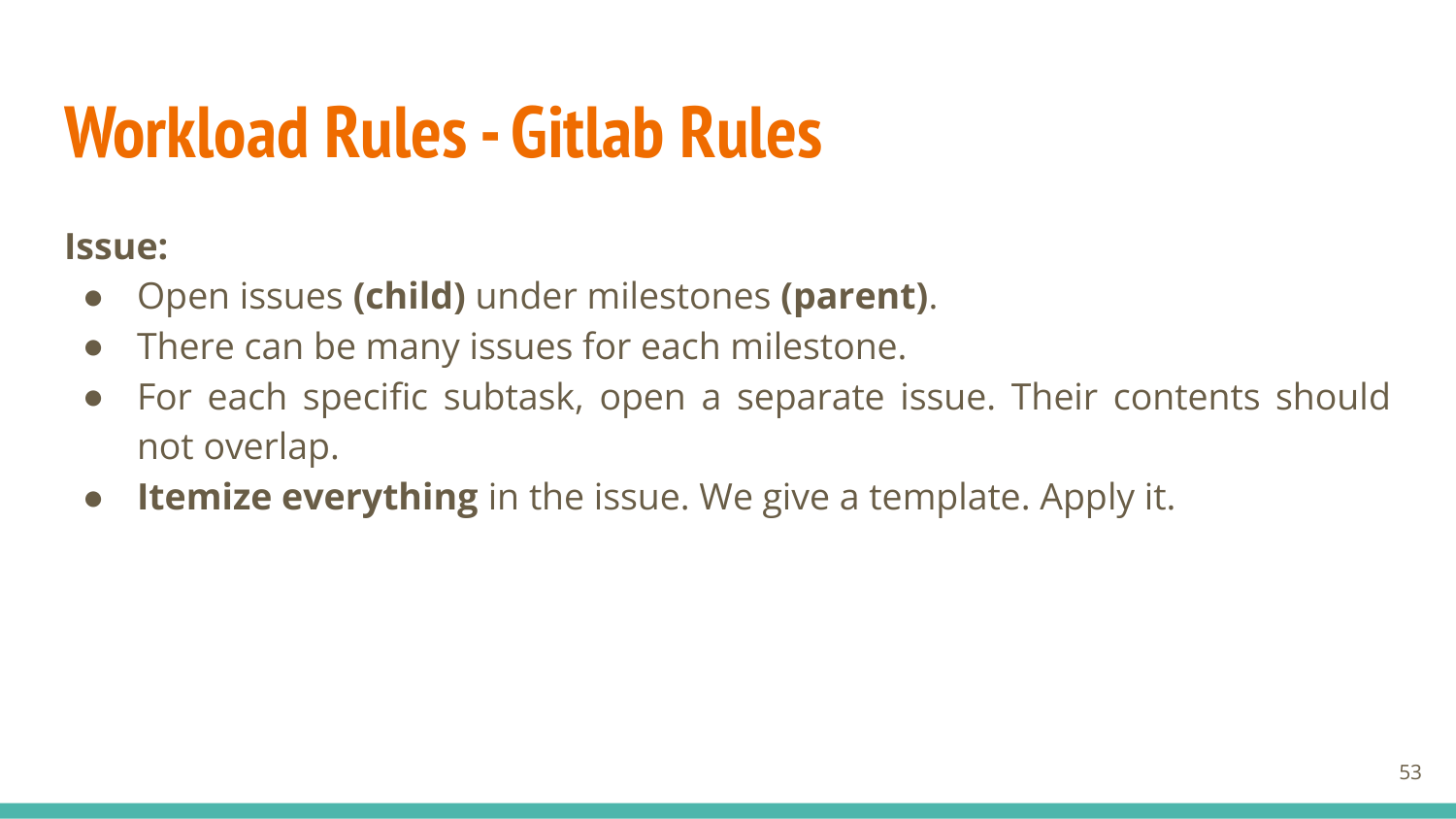

# Workload Rules - Gitlab Rules

Issue:
Open issues (child) under milestones (parent).
There can be many issues for each milestone.
For each specific subtask, open a separate issue. Their contents should not overlap.
Itemize everything in the issue. We give a template. Apply it.
53